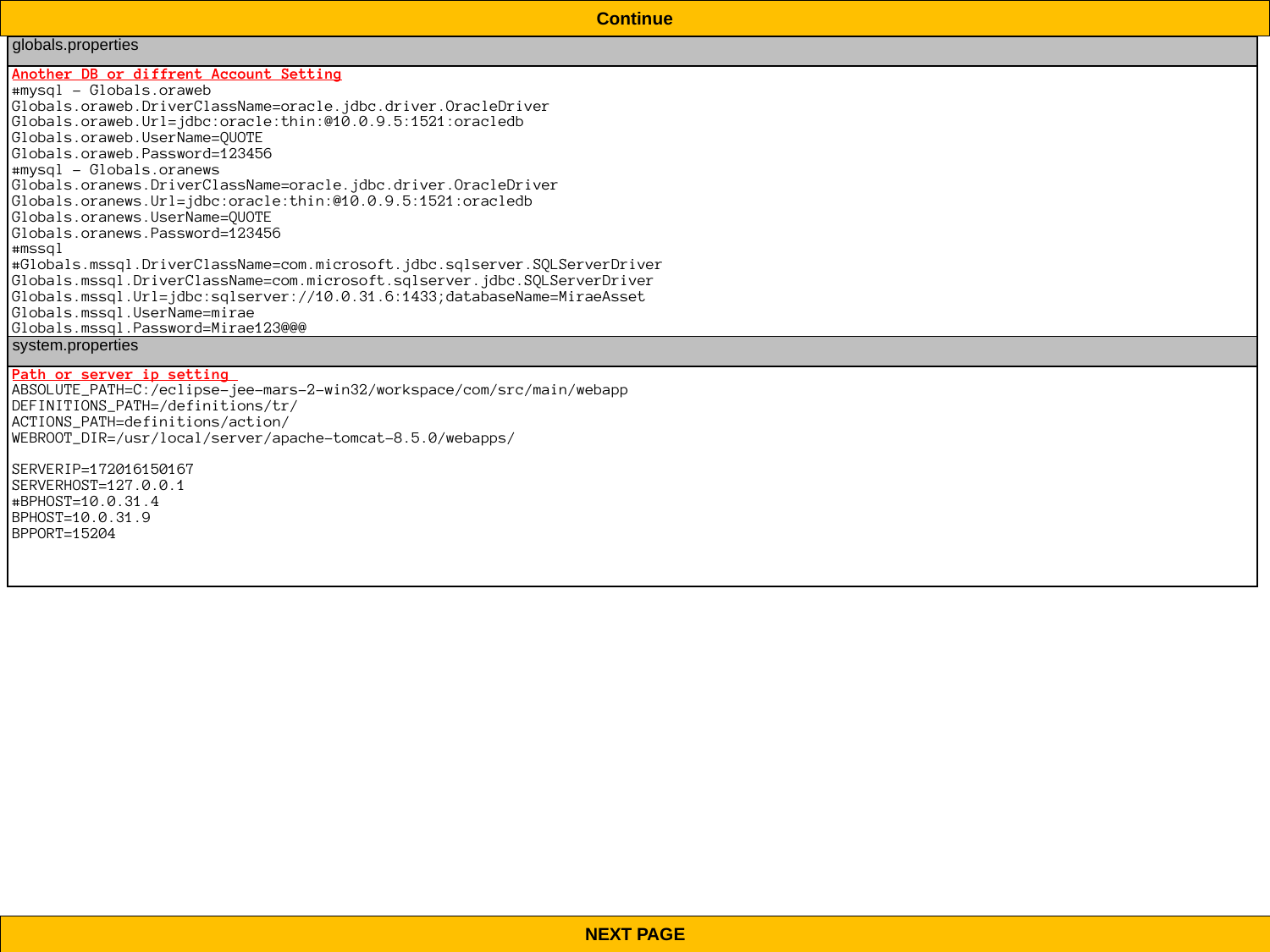

Continue
| globals.properties |
| --- |
| Another DB or diffrent Account Setting #mysql - Globals.oraweb Globals.oraweb.DriverClassName=oracle.jdbc.driver.OracleDriver Globals.oraweb.Url=jdbc:oracle:thin:@10.0.9.5:1521:oracledb Globals.oraweb.UserName=QUOTE Globals.oraweb.Password=123456 #mysql - Globals.oranews Globals.oranews.DriverClassName=oracle.jdbc.driver.OracleDriver Globals.oranews.Url=jdbc:oracle:thin:@10.0.9.5:1521:oracledb Globals.oranews.UserName=QUOTE Globals.oranews.Password=123456 #mssql #Globals.mssql.DriverClassName=com.microsoft.jdbc.sqlserver.SQLServerDriver Globals.mssql.DriverClassName=com.microsoft.sqlserver.jdbc.SQLServerDriver Globals.mssql.Url=jdbc:sqlserver://10.0.31.6:1433;databaseName=MiraeAsset Globals.mssql.UserName=mirae Globals.mssql.Password=Mirae123@@@ |
| system.properties |
| Path or server ip setting ABSOLUTE\_PATH=C:/eclipse-jee-mars-2-win32/workspace/com/src/main/webapp DEFINITIONS\_PATH=/definitions/tr/ ACTIONS\_PATH=definitions/action/ WEBROOT\_DIR=/usr/local/server/apache-tomcat-8.5.0/webapps/ SERVERIP=172016150167 SERVERHOST=127.0.0.1 #BPHOST=10.0.31.4 BPHOST=10.0.31.9 BPPORT=15204 |
NEXT PAGE